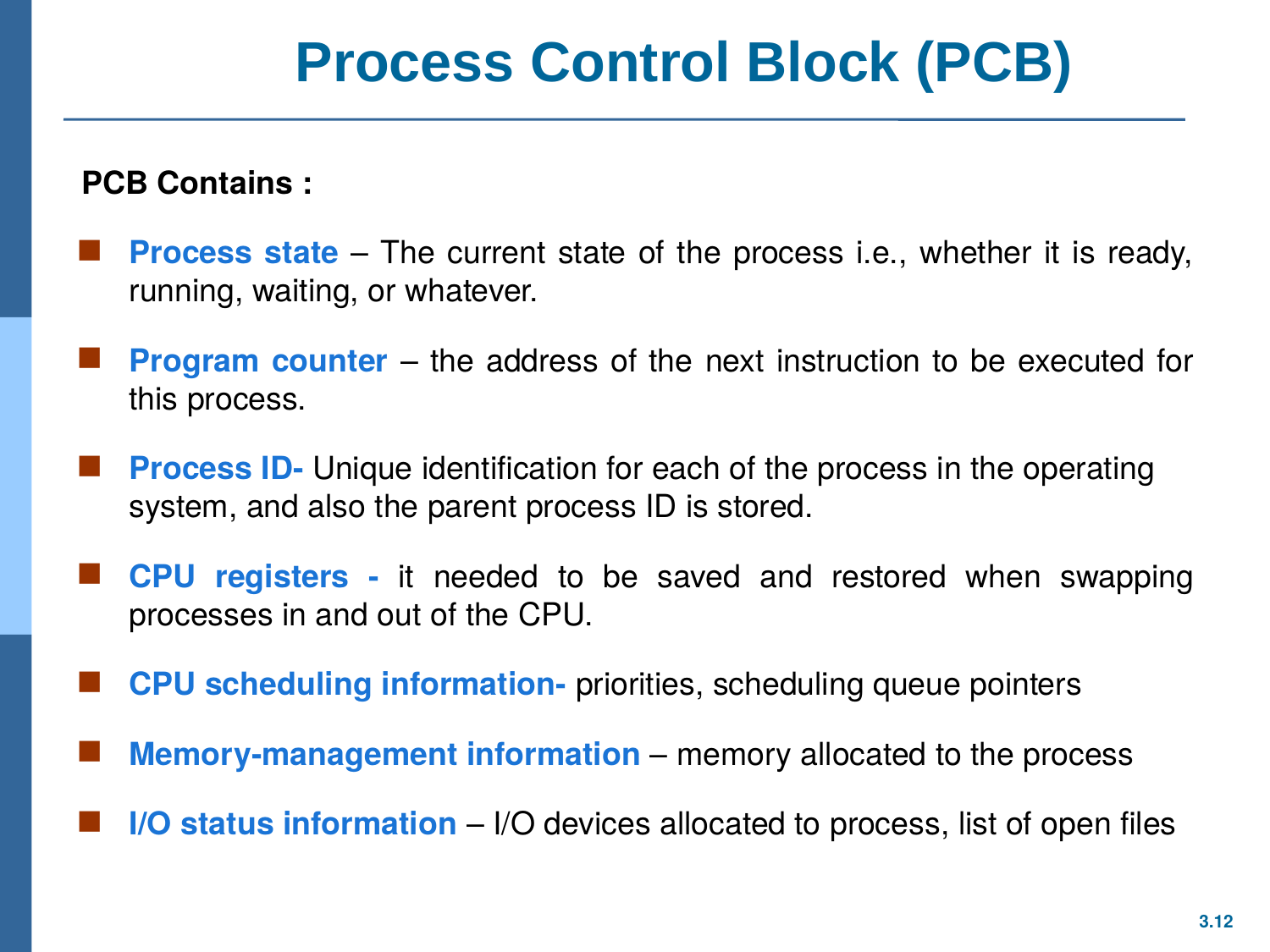

# Process Control Block (PCB)
PCB Contains :
Process state – The current state of the process i.e., whether it is ready, running, waiting, or whatever.
Program counter – the address of the next instruction to be executed for this process.
Process ID- Unique identification for each of the process in the operating system, and also the parent process ID is stored.
CPU registers - it needed to be saved and restored when swapping processes in and out of the CPU.
CPU scheduling information- priorities, scheduling queue pointers
Memory-management information – memory allocated to the process
I/O status information – I/O devices allocated to process, list of open files